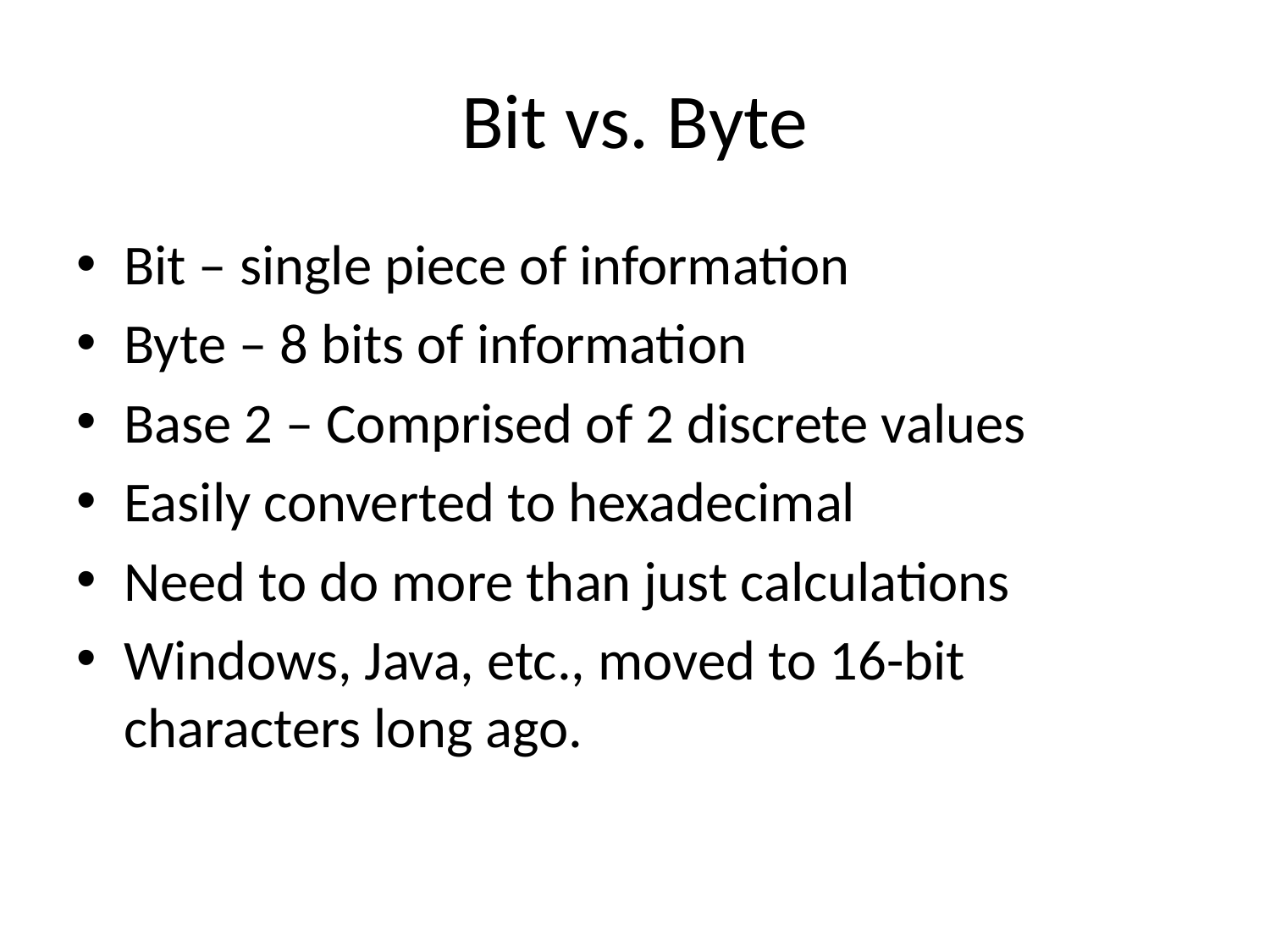

# Bit vs. Byte
Bit – single piece of information
Byte – 8 bits of information
Base 2 – Comprised of 2 discrete values
Easily converted to hexadecimal
Need to do more than just calculations
Windows, Java, etc., moved to 16-bit characters long ago.